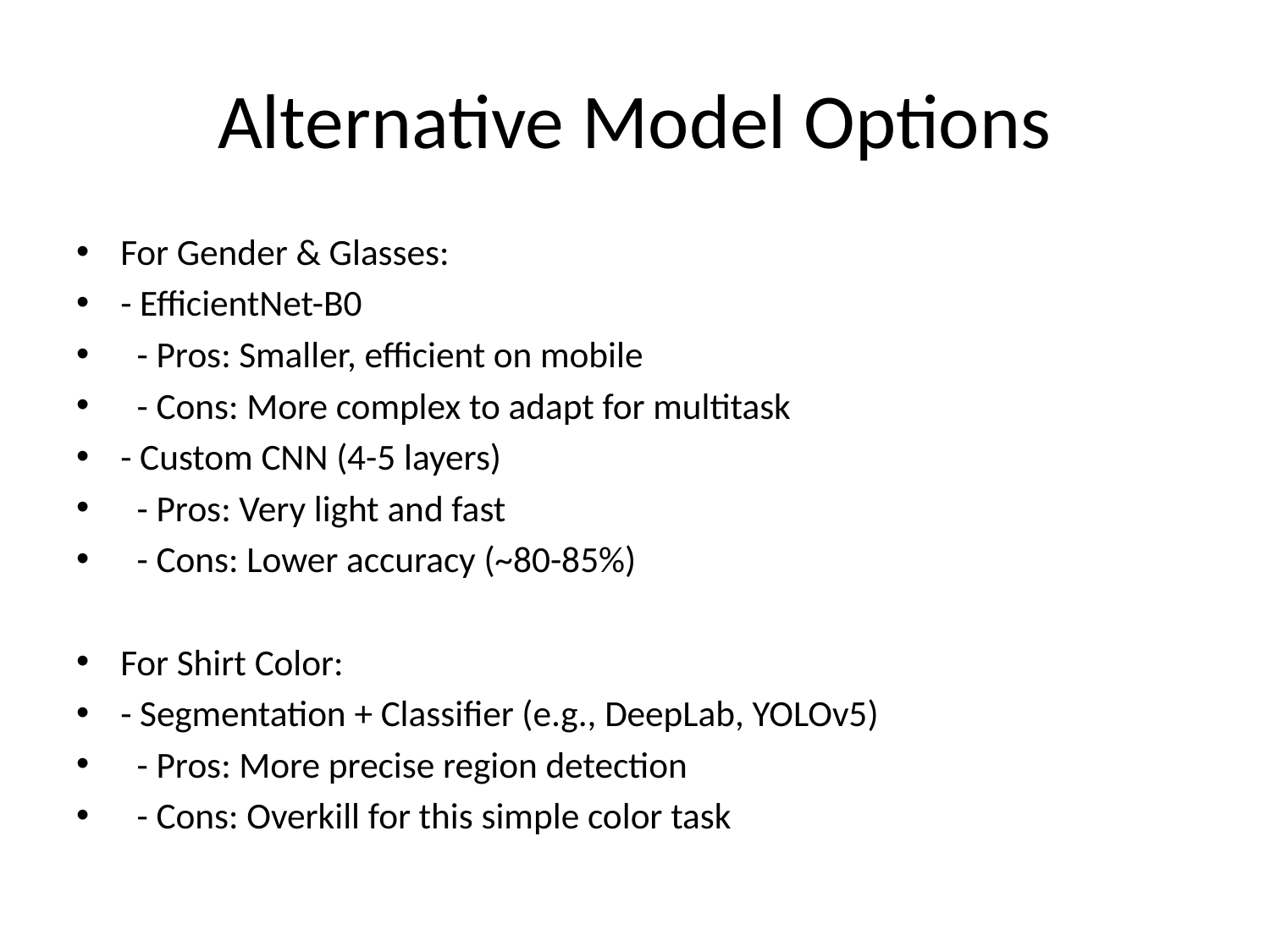

# Alternative Model Options
For Gender & Glasses:
- EfficientNet-B0
  - Pros: Smaller, efficient on mobile
  - Cons: More complex to adapt for multitask
- Custom CNN (4-5 layers)
  - Pros: Very light and fast
  - Cons: Lower accuracy (~80-85%)

For Shirt Color:
- Segmentation + Classifier (e.g., DeepLab, YOLOv5)
  - Pros: More precise region detection
  - Cons: Overkill for this simple color task